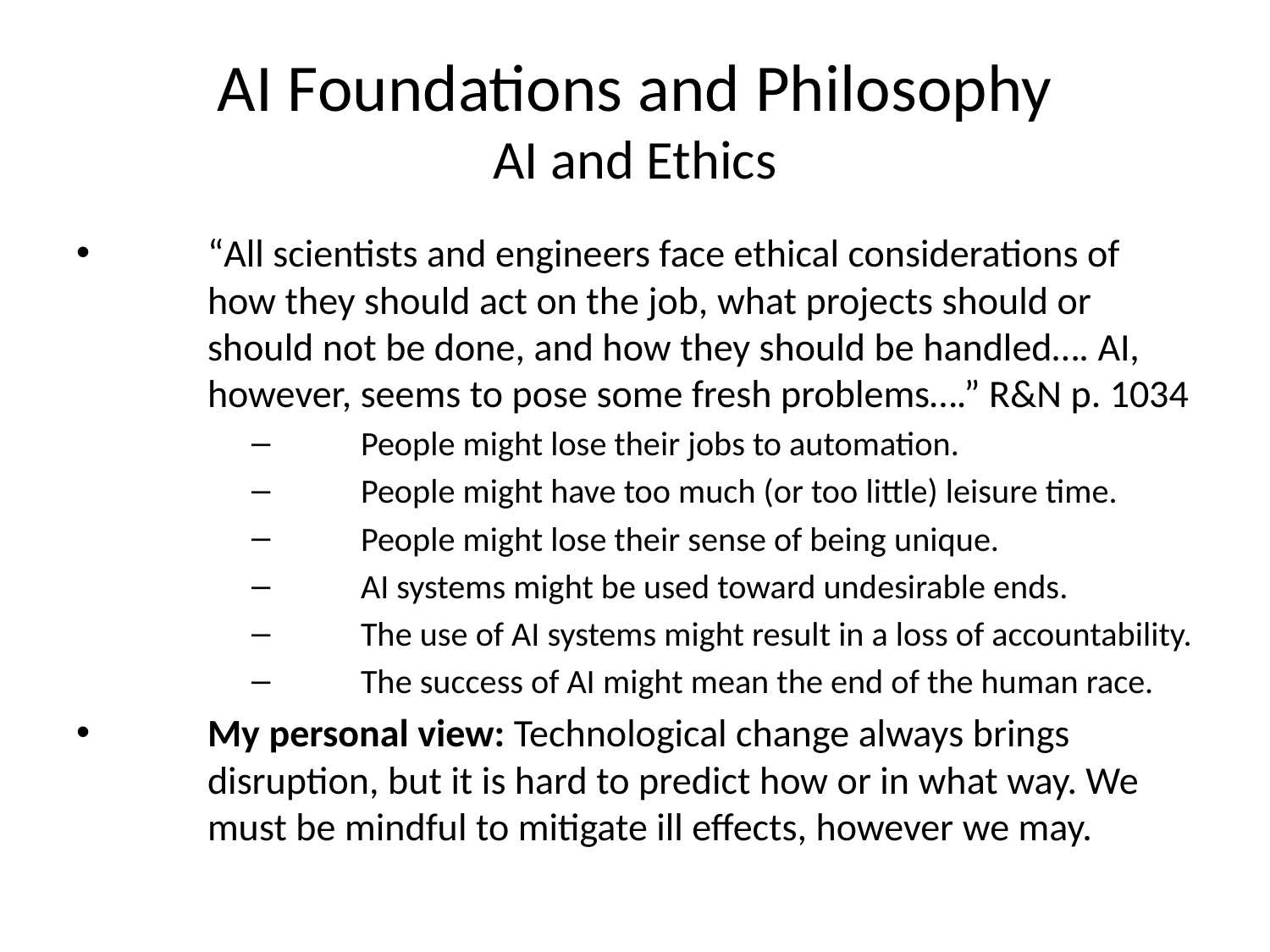

AI Foundations and Philosophy
AI and Ethics
“All scientists and engineers face ethical considerations of how they should act on the job, what projects should or should not be done, and how they should be handled…. AI, however, seems to pose some fresh problems….” R&N p. 1034
People might lose their jobs to automation.
People might have too much (or too little) leisure time.
People might lose their sense of being unique.
AI systems might be used toward undesirable ends.
The use of AI systems might result in a loss of accountability.
The success of AI might mean the end of the human race.
My personal view: Technological change always brings disruption, but it is hard to predict how or in what way. We must be mindful to mitigate ill effects, however we may.